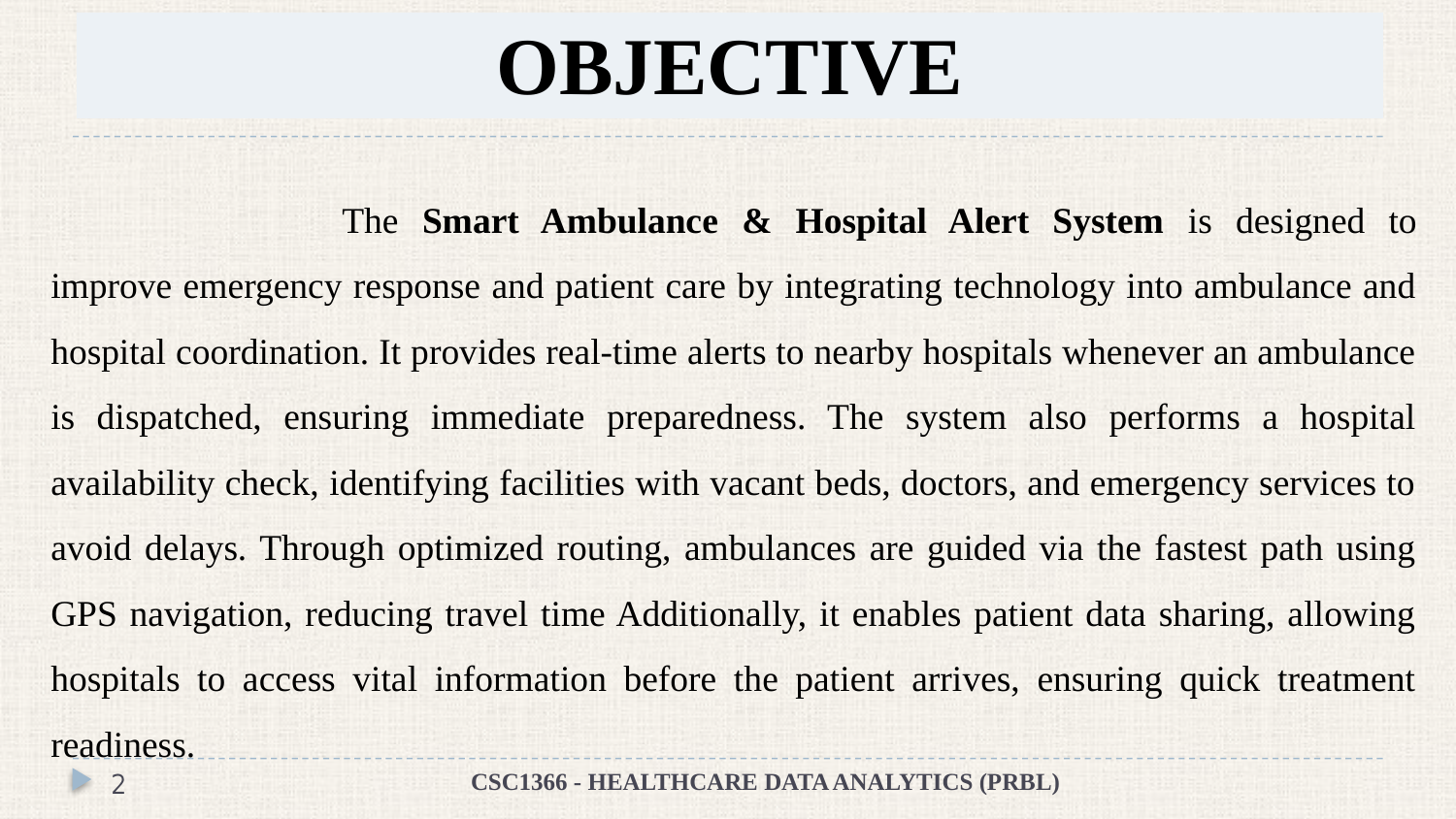

# OBJECTIVE
		The Smart Ambulance & Hospital Alert System is designed to improve emergency response and patient care by integrating technology into ambulance and hospital coordination. It provides real-time alerts to nearby hospitals whenever an ambulance is dispatched, ensuring immediate preparedness. The system also performs a hospital availability check, identifying facilities with vacant beds, doctors, and emergency services to avoid delays. Through optimized routing, ambulances are guided via the fastest path using GPS navigation, reducing travel time Additionally, it enables patient data sharing, allowing hospitals to access vital information before the patient arrives, ensuring quick treatment readiness.
2
CSC1366 - HEALTHCARE DATA ANALYTICS (PRBL)